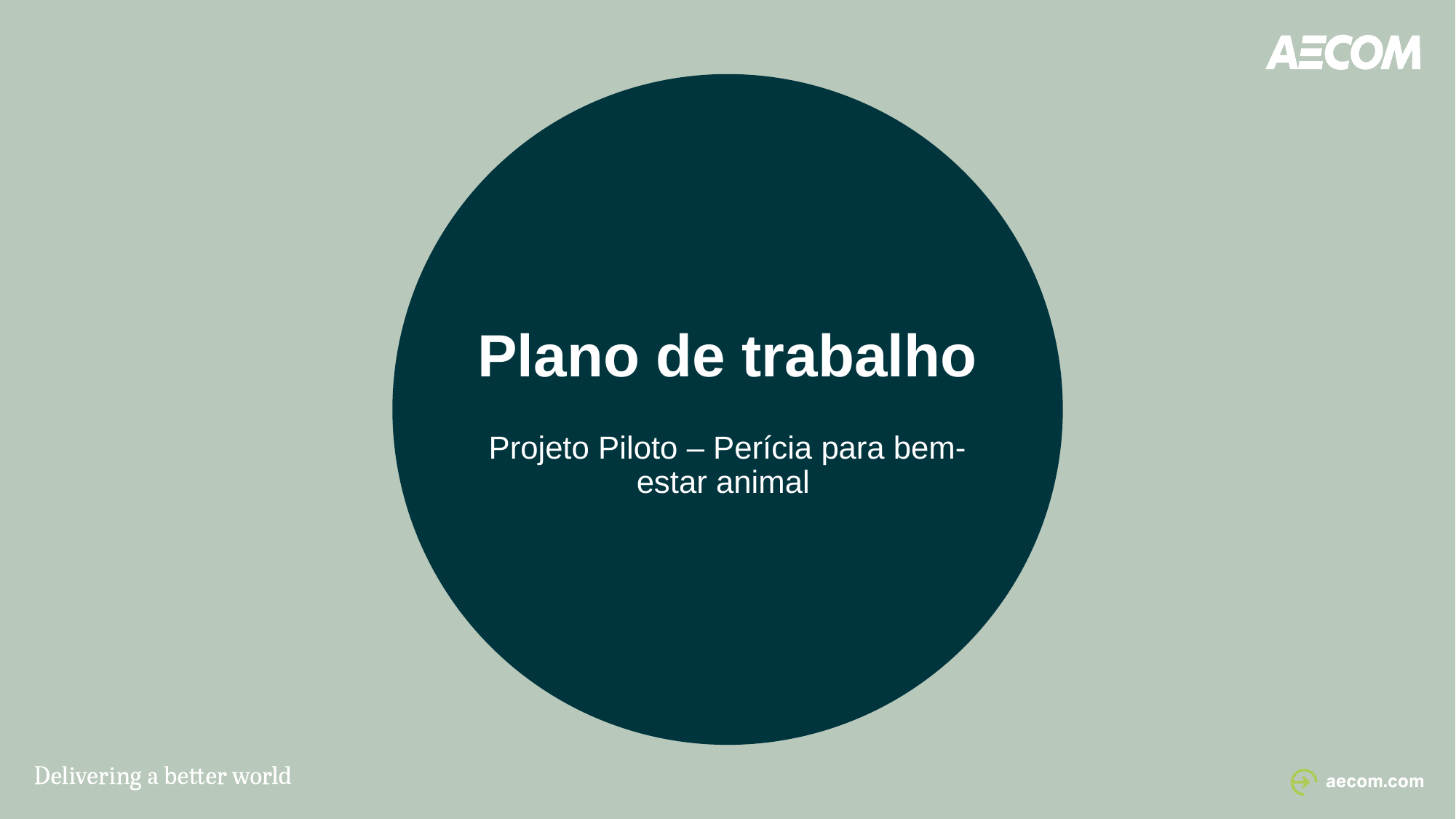

# Plano de trabalho
Projeto Piloto – Perícia para bem-estar animal